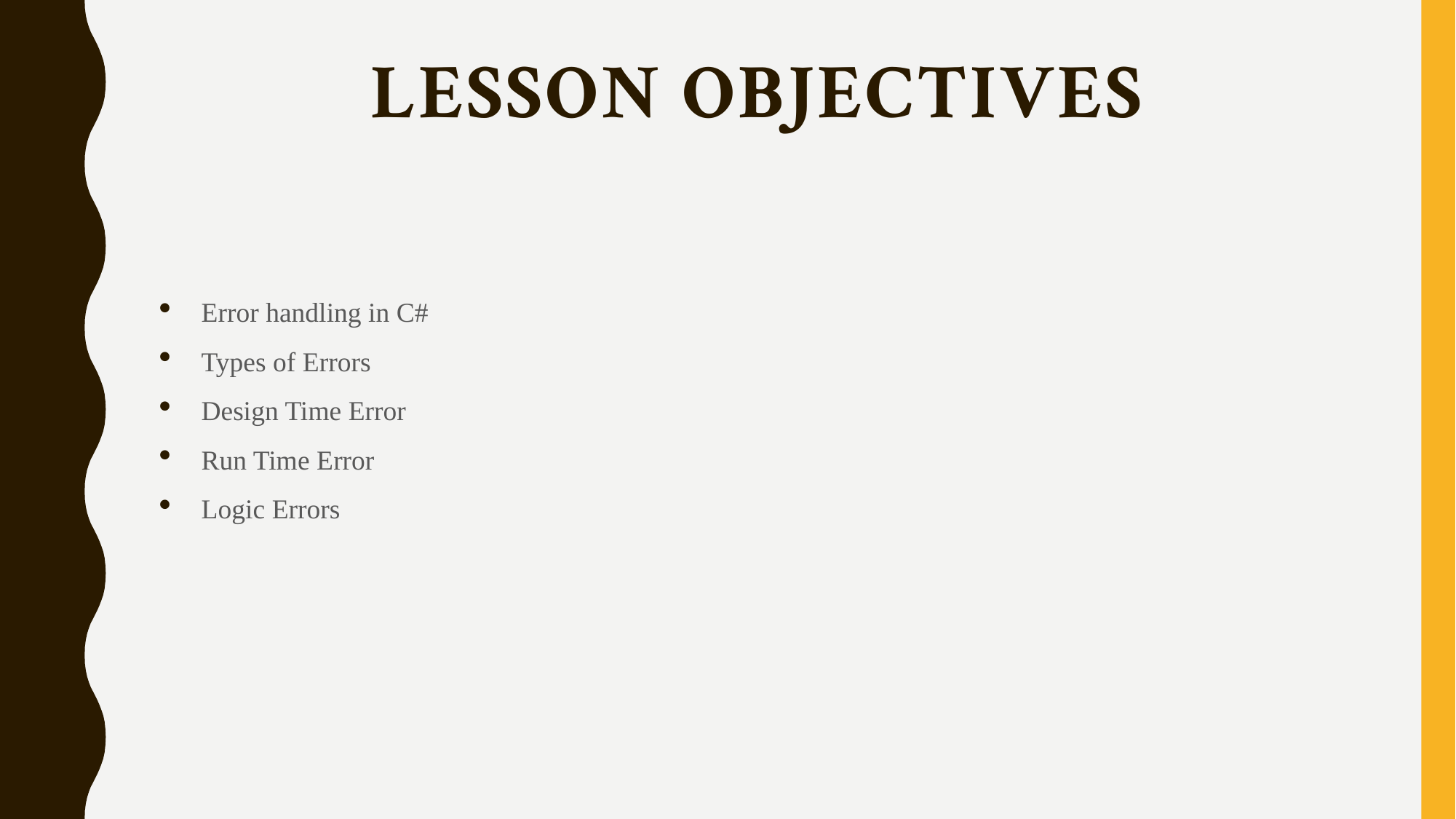

# Lesson objectives
Error handling in C#
Types of Errors
Design Time Error
Run Time Error
Logic Errors